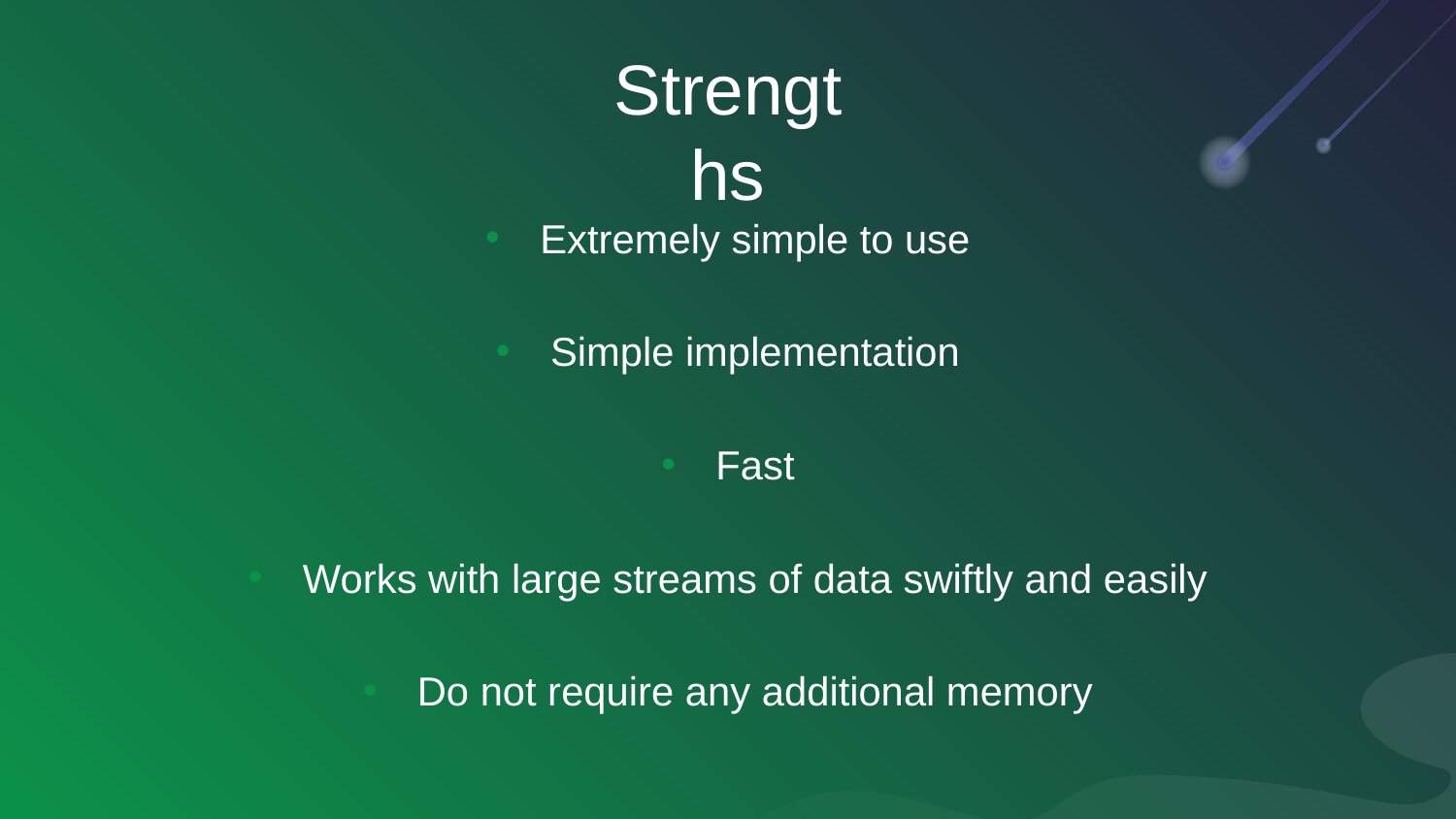

# Strengths
Extremely simple to use
Simple implementation
Fast
Works with large streams of data swiftly and easily
Do not require any additional memory